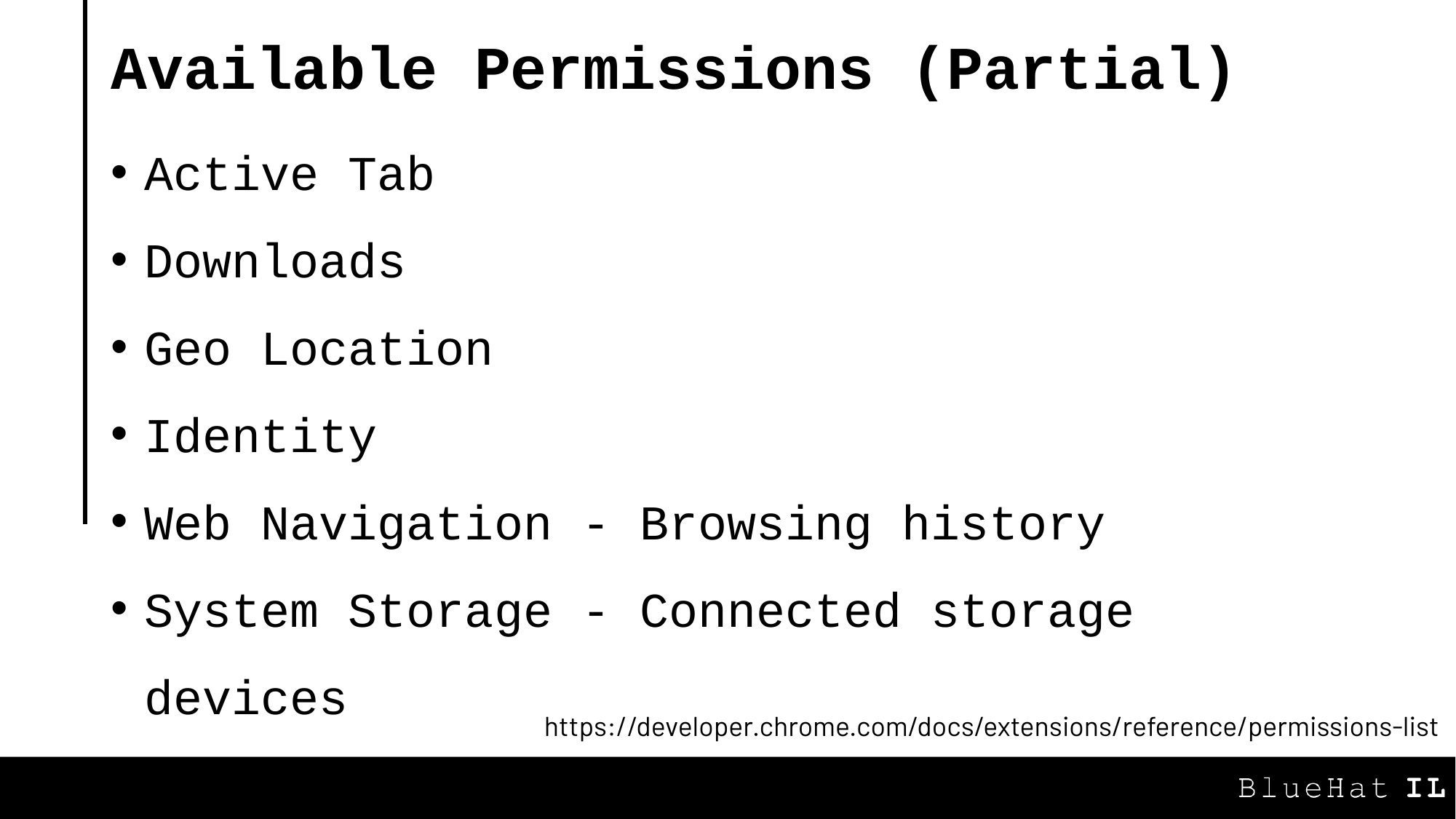

Available Permissions (Partial)
Active Tab
Downloads
Geo Location
Identity
Web Navigation - Browsing history
System Storage - Connected storage devices
https://developer.chrome.com/docs/extensions/reference/permissions-list